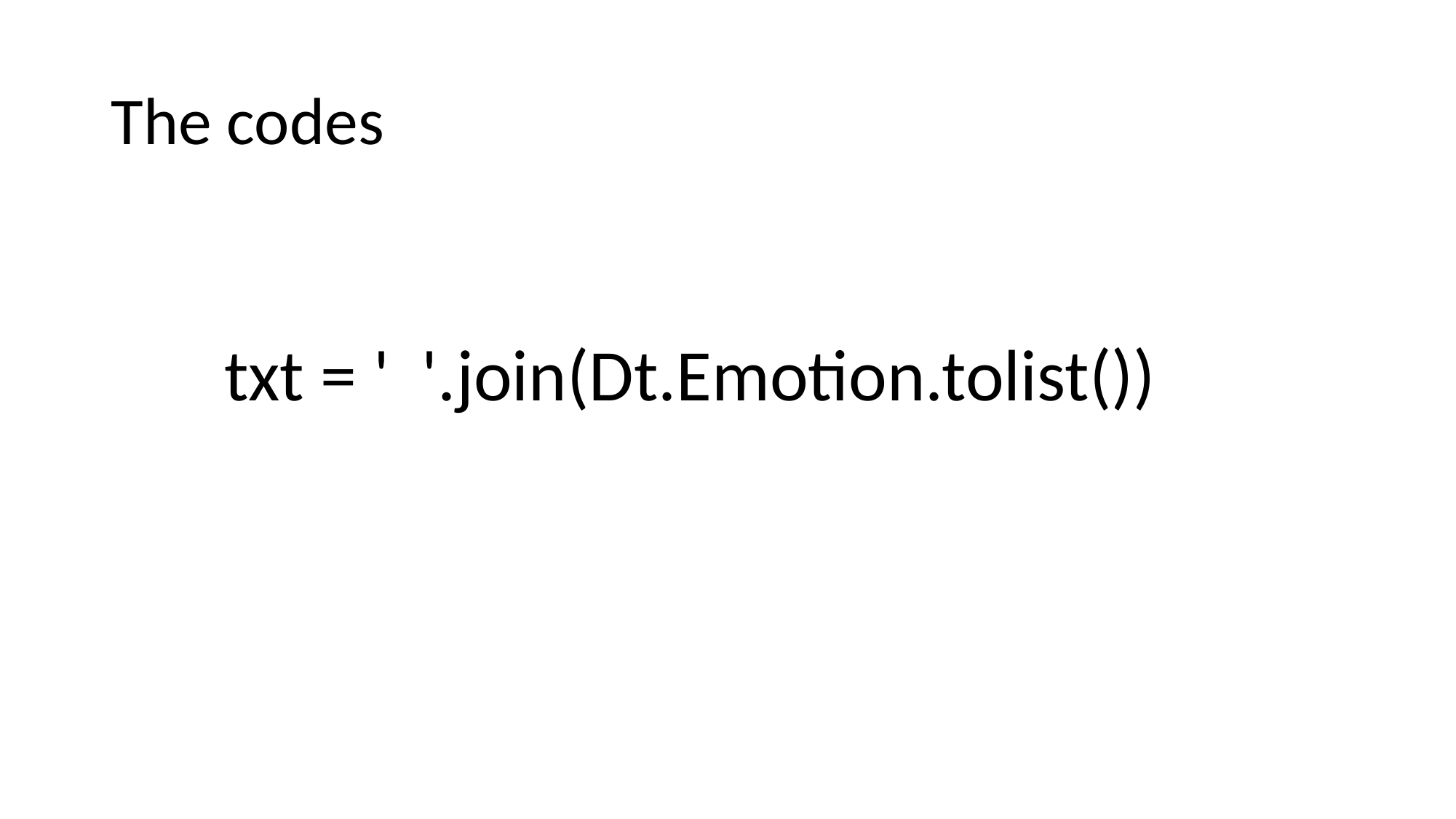

# The codes
txt = '  '.join(Dt.Emotion.tolist())